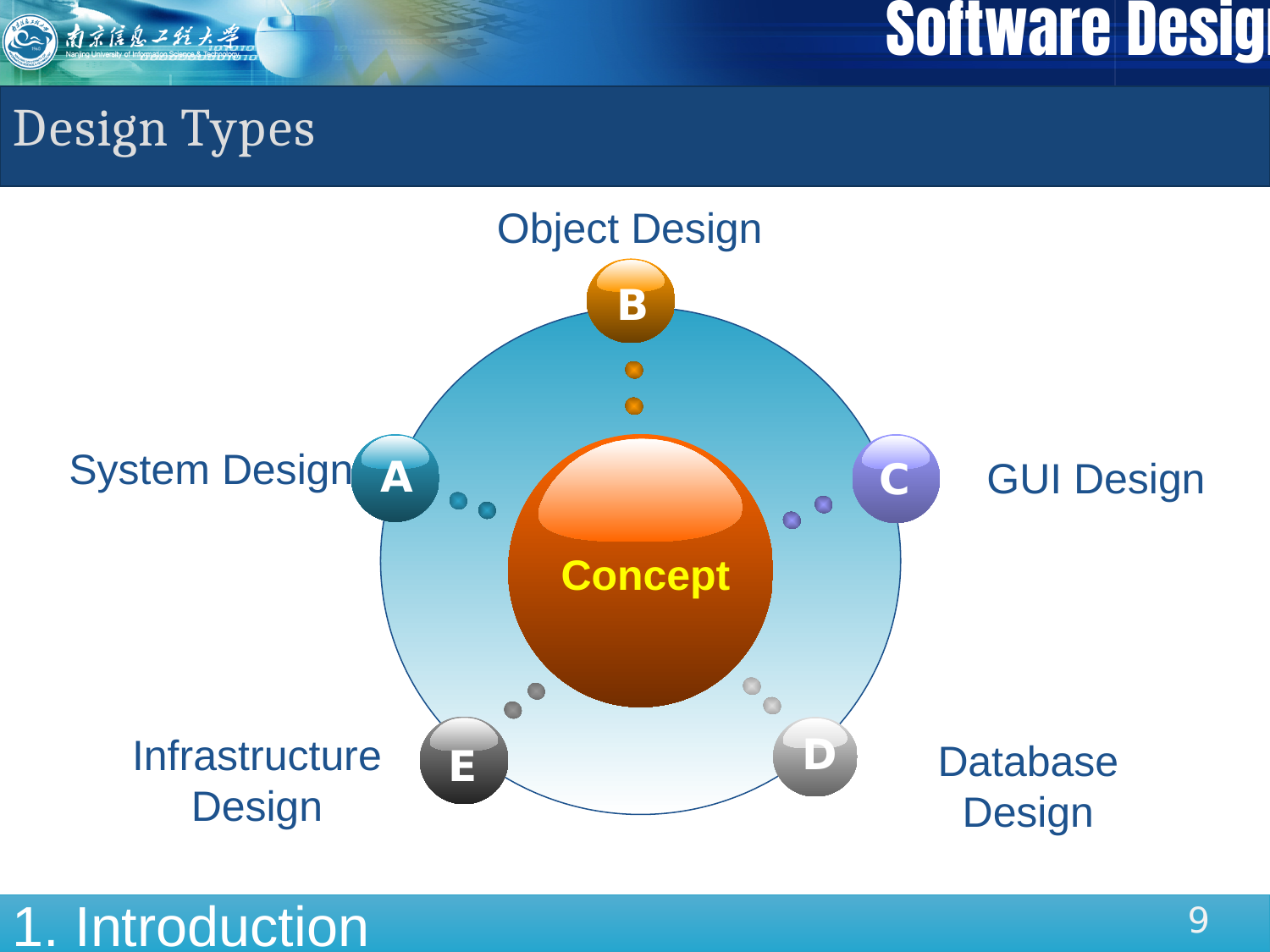

Design Types
Object Design

B

A

C
System Design

Concept

E

D
GUI Design
Infrastructure Design
Database Design
1. Introduction